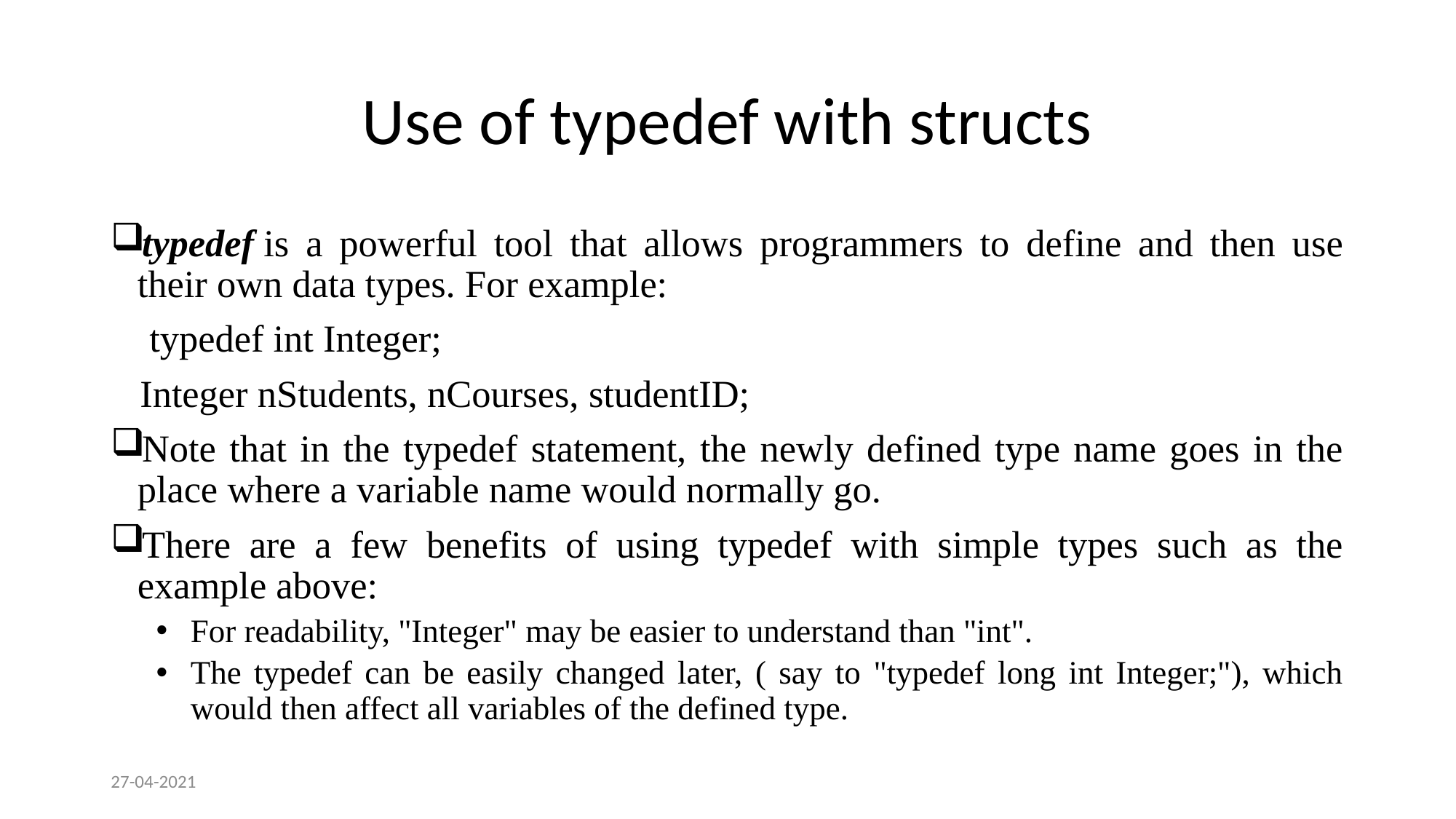

# Use of typedef with structs
typedef is a powerful tool that allows programmers to define and then use their own data types. For example:
    typedef int Integer;
   Integer nStudents, nCourses, studentID;
Note that in the typedef statement, the newly defined type name goes in the place where a variable name would normally go.
There are a few benefits of using typedef with simple types such as the example above:
For readability, "Integer" may be easier to understand than "int".
The typedef can be easily changed later, ( say to "typedef long int Integer;"), which would then affect all variables of the defined type.

27-04-2021
JSPM's Rajarshi Shahu College of Engineering
26